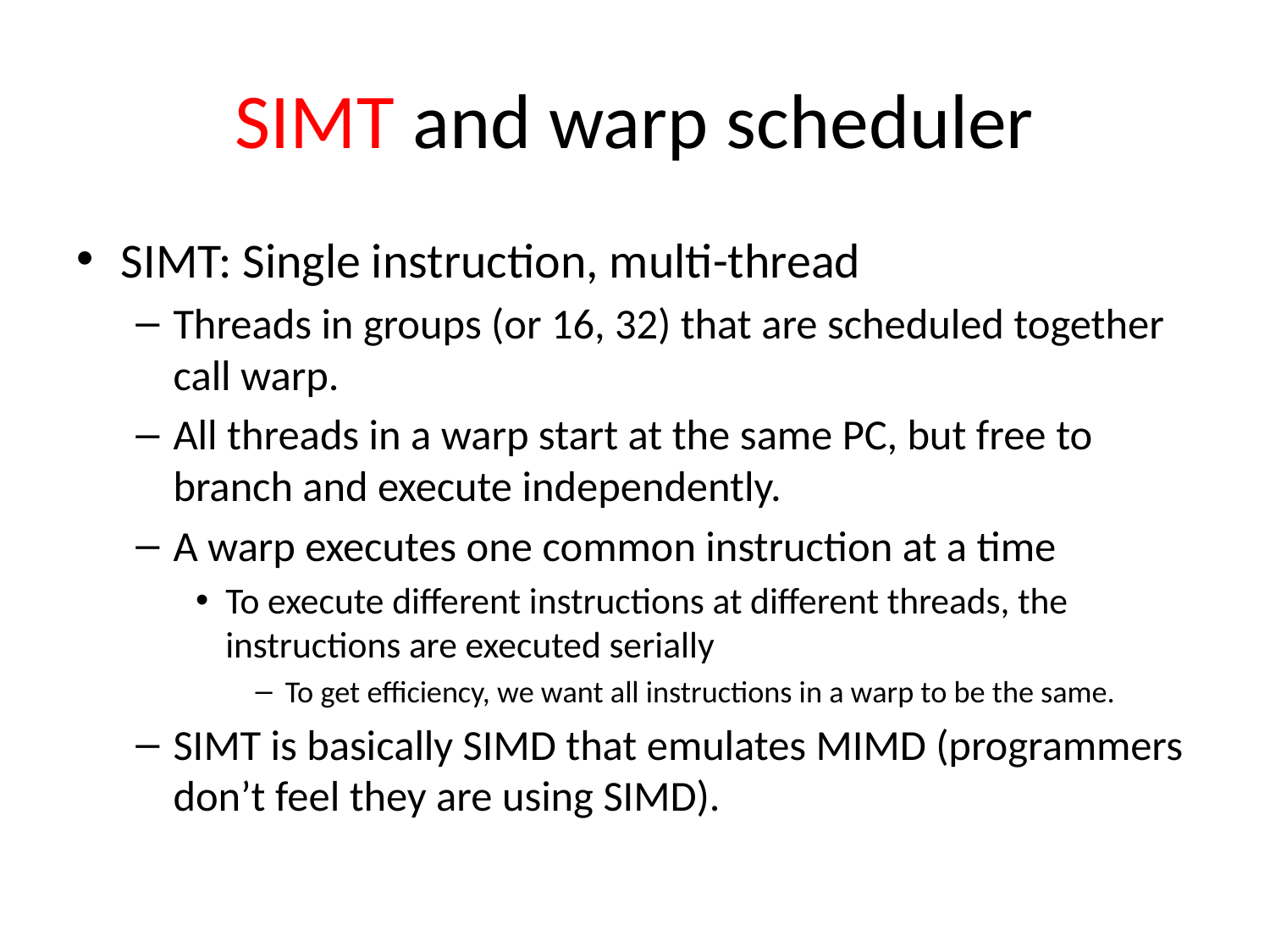

# SIMT and warp scheduler
SIMT: Single instruction, multi-thread
Threads in groups (or 16, 32) that are scheduled together call warp.
All threads in a warp start at the same PC, but free to branch and execute independently.
A warp executes one common instruction at a time
To execute different instructions at different threads, the instructions are executed serially
To get efficiency, we want all instructions in a warp to be the same.
SIMT is basically SIMD that emulates MIMD (programmers don’t feel they are using SIMD).